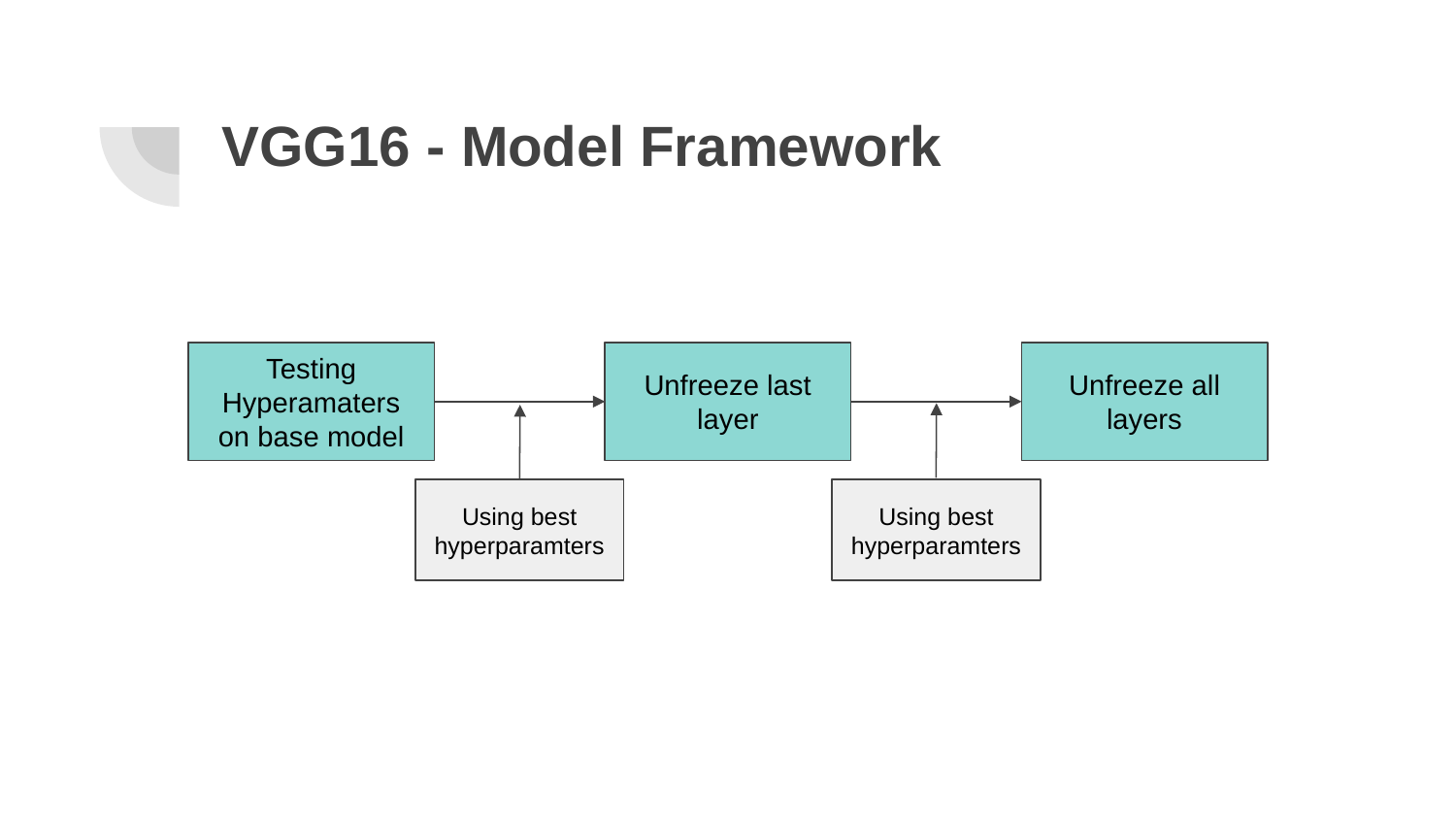

# VGG16 - Model Framework
Testing Hyperamaters on base model
Unfreeze last layer
Unfreeze all layers
Using best hyperparamters
Using best hyperparamters